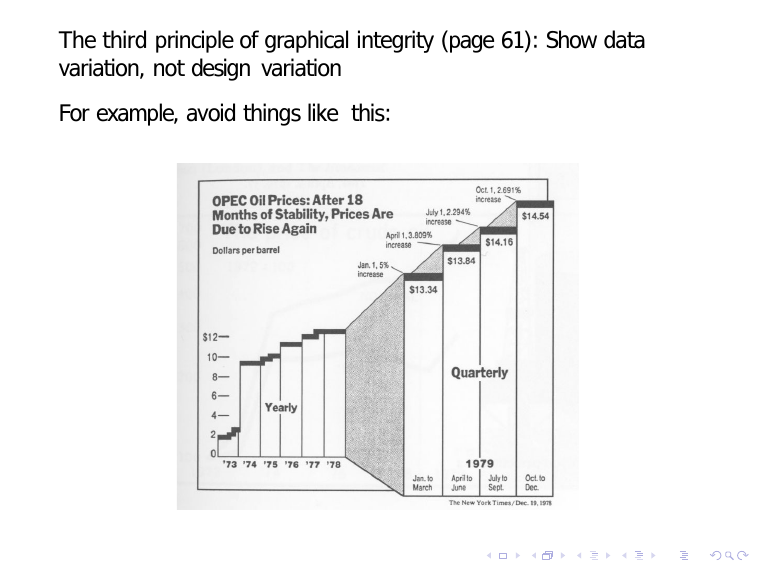

The third principle of graphical integrity (page 61): Show data  variation, not design variation
For example, avoid things like this: